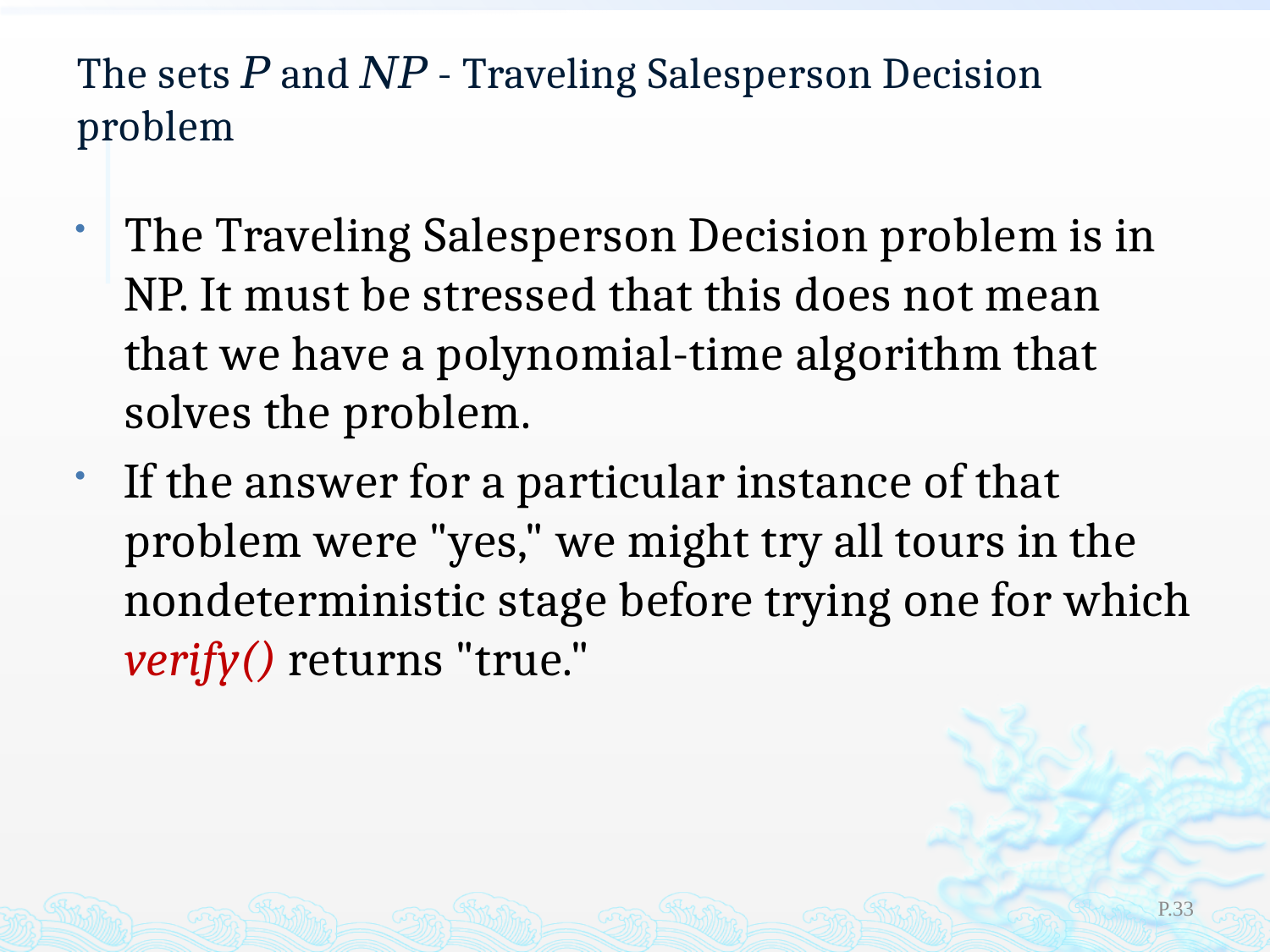

# The sets 𝑃 and 𝑁𝑃 - Traveling Salesperson Decision problem
The Traveling Salesperson Decision problem is in NP. It must be stressed that this does not mean that we have a polynomial-time algorithm that solves the problem.
If the answer for a particular instance of that problem were "yes," we might try all tours in the nondeterministic stage before trying one for which verify() returns "true."

P.33